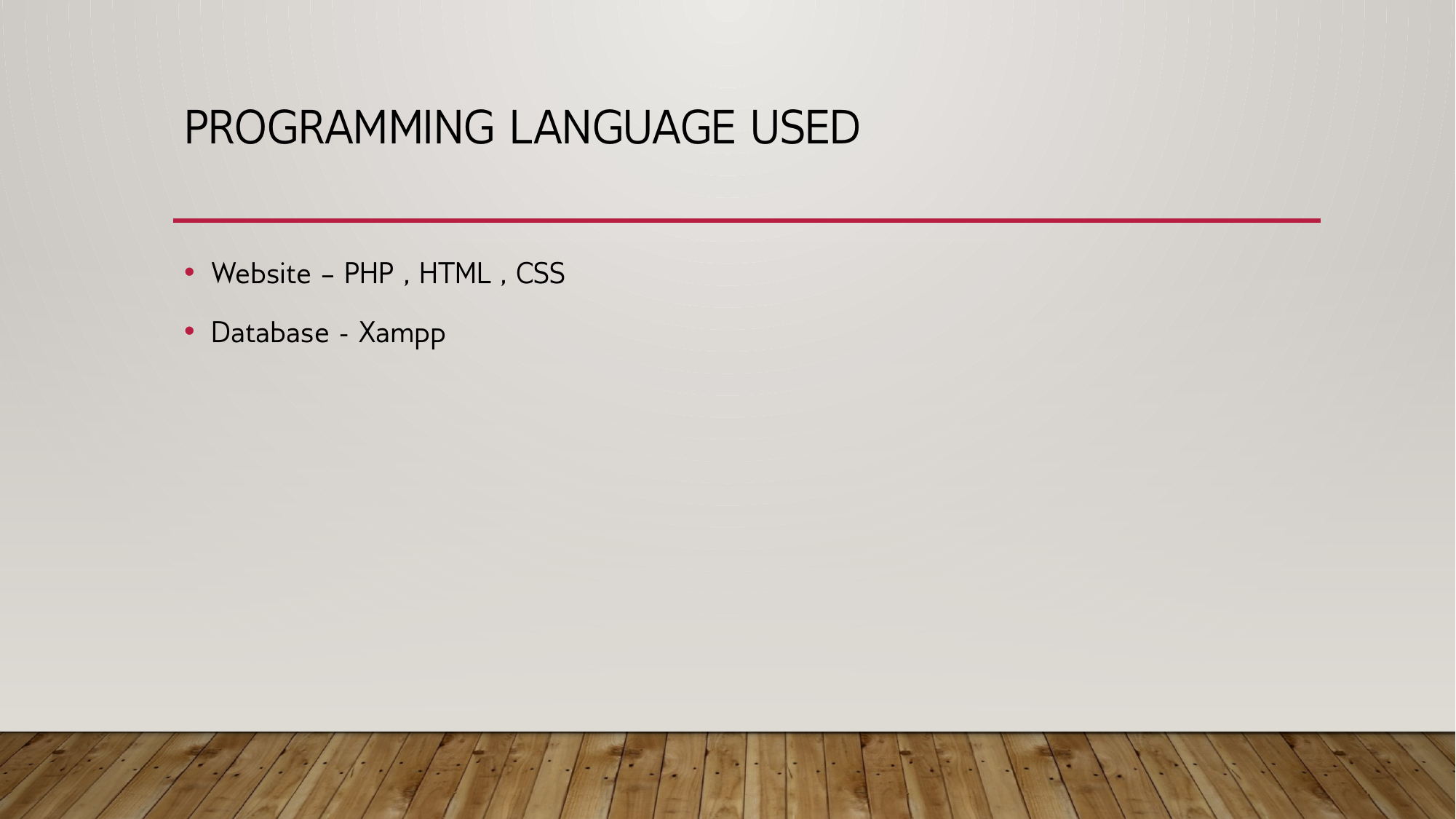

# Programming Language used
Website – PHP , HTML , CSS
Database - Xampp